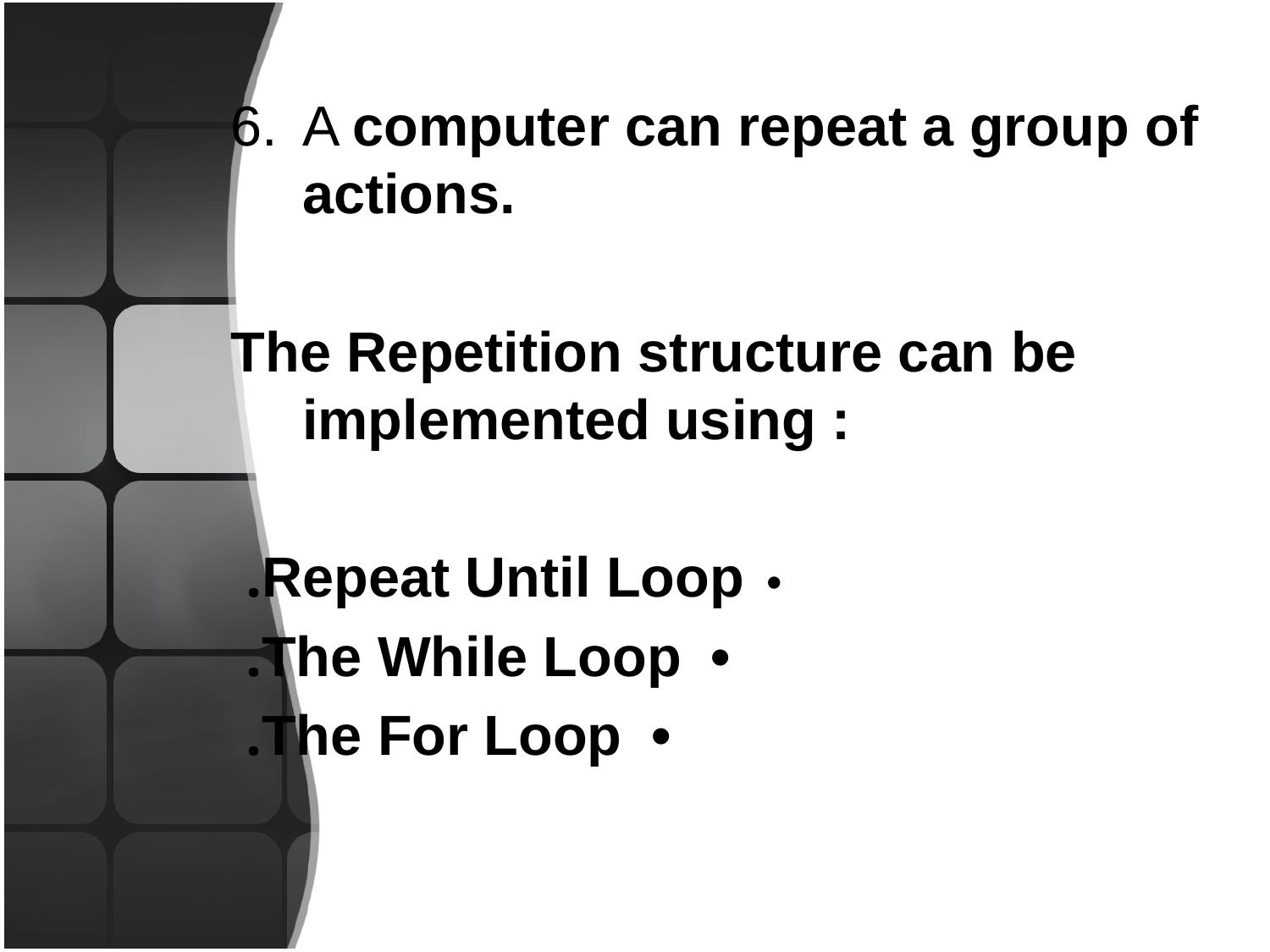

A computer can repeat a group of actions.

The Repetition structure can be implemented using :

•  Repeat Until Loop.
•  The While Loop.
•  The For Loop.